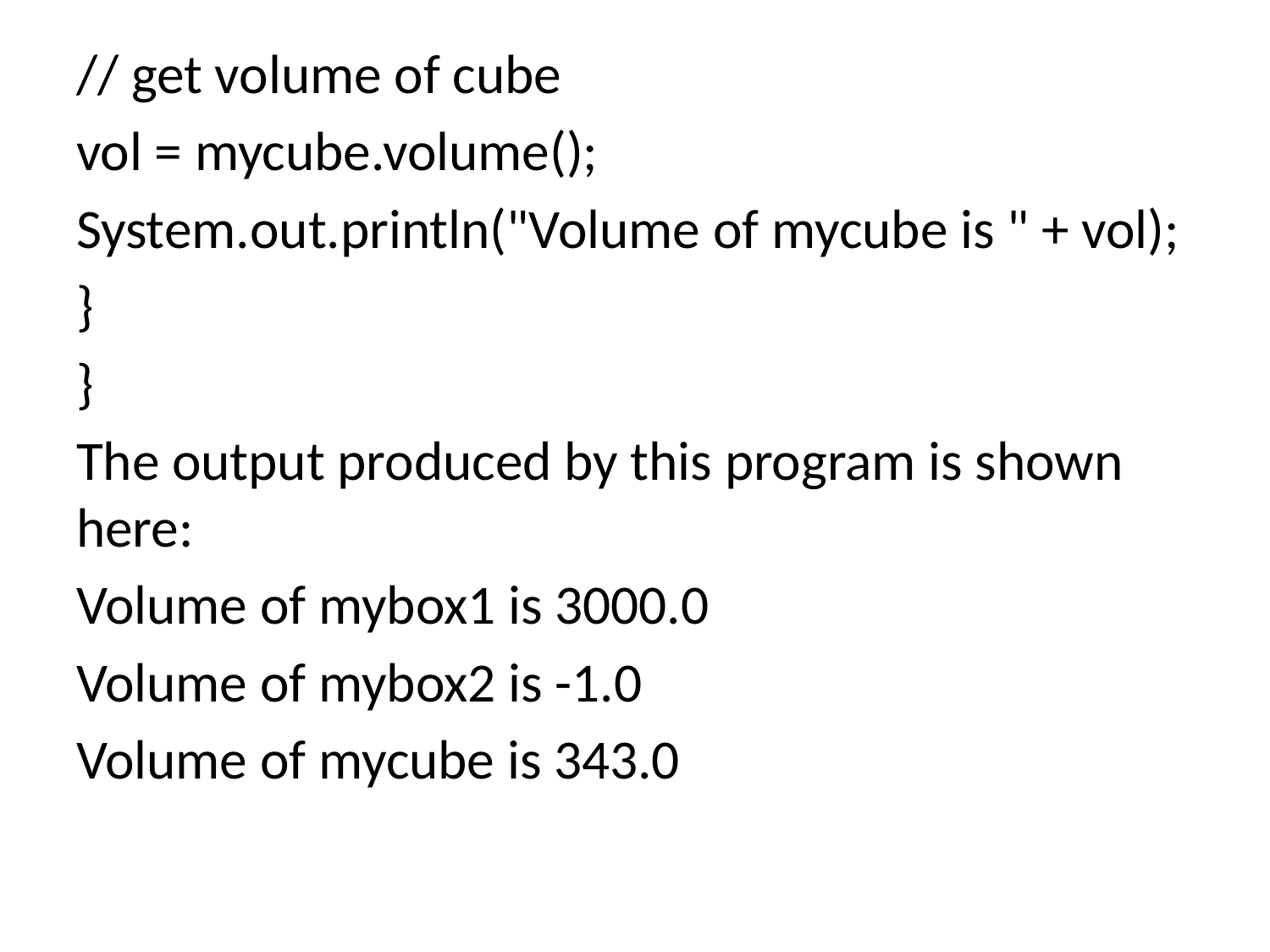

// get volume of cube
vol = mycube.volume();
System.out.println("Volume of mycube is " + vol);
}
}
The output produced by this program is shown here:
Volume of mybox1 is 3000.0
Volume of mybox2 is -1.0
Volume of mycube is 343.0